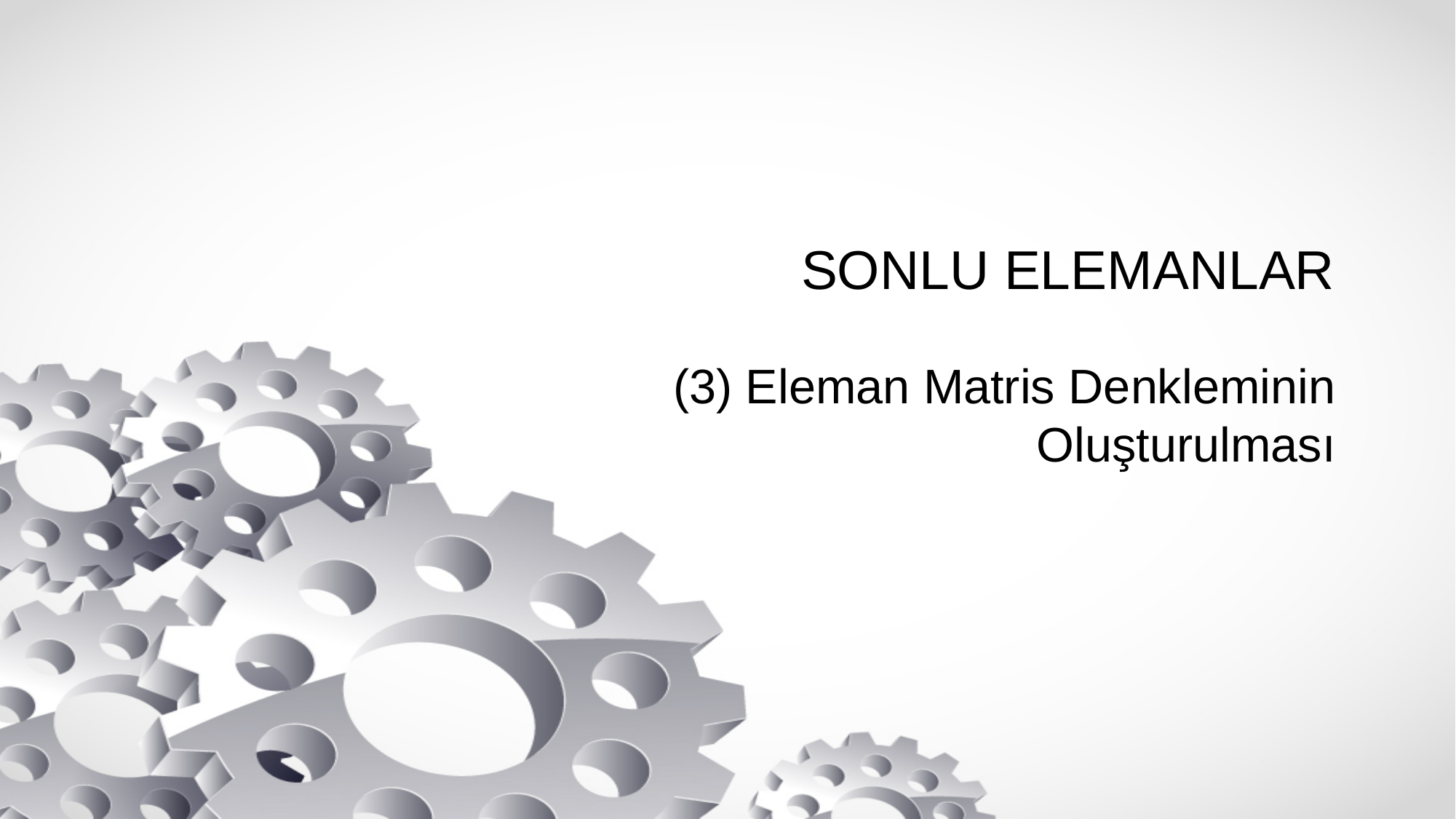

# SONLU ELEMANLAR
(3) Eleman Matris Denkleminin Oluşturulması